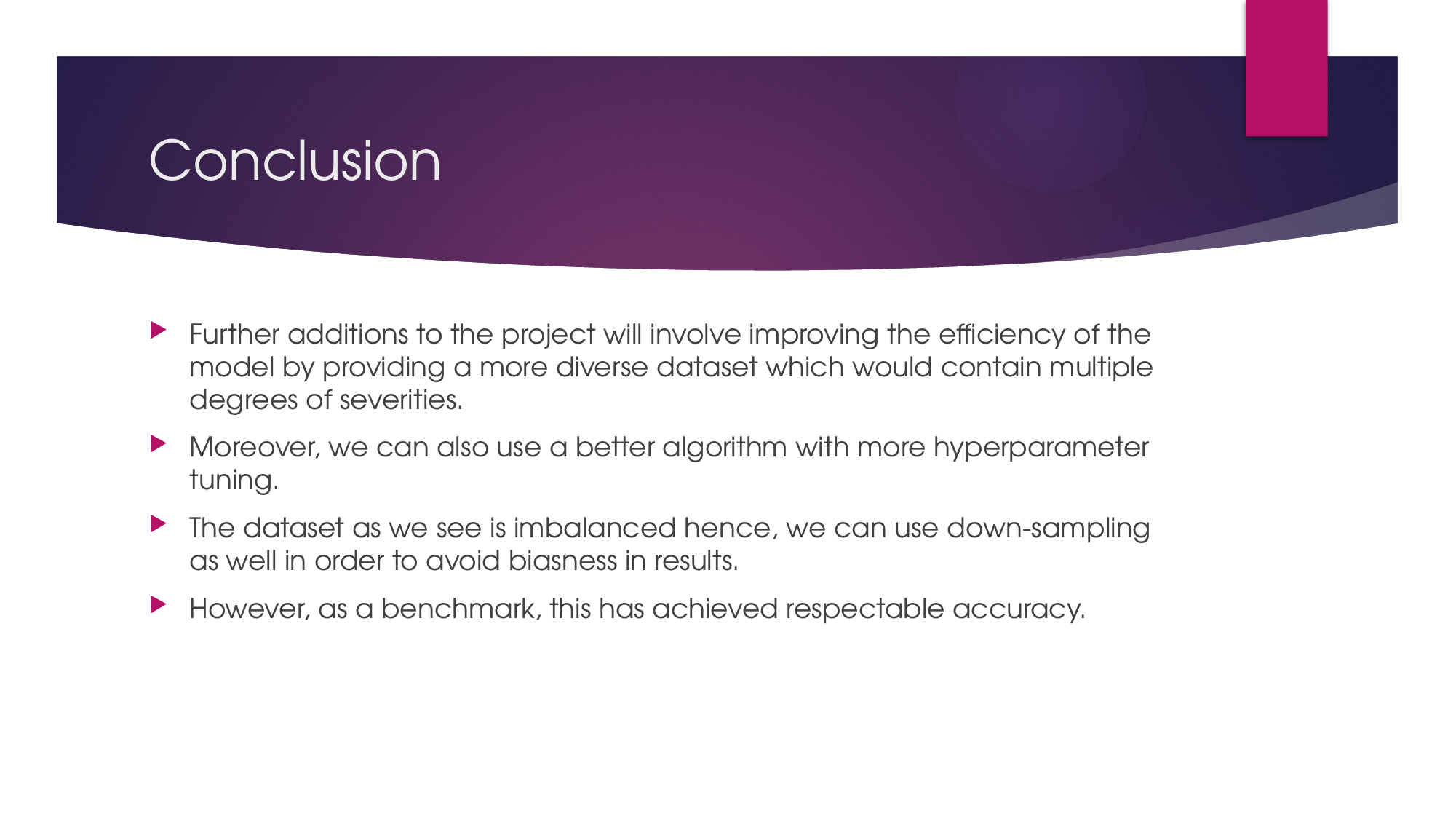

# Conclusion
Further additions to the project will involve improving the efficiency of the model by providing a more diverse dataset which would contain multiple degrees of severities.
Moreover, we can also use a better algorithm with more hyperparameter tuning.
The dataset as we see is imbalanced hence, we can use down-sampling as well in order to avoid biasness in results.
However, as a benchmark, this has achieved respectable accuracy.